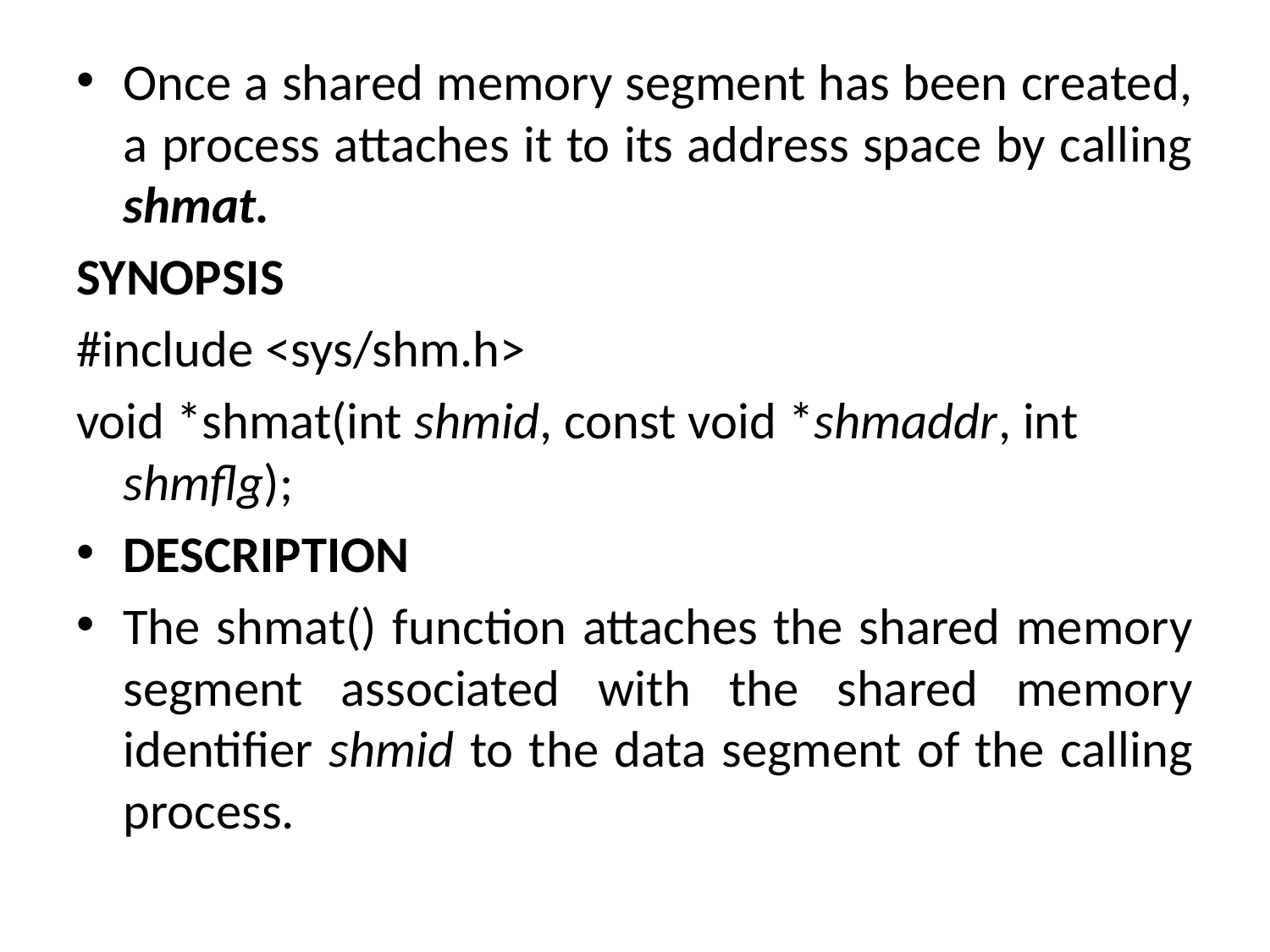

Once a shared memory segment has been created, a process attaches it to its address space by calling shmat.
SYNOPSIS
#include <sys/shm.h>
void *shmat(int shmid, const void *shmaddr, int shmflg);
DESCRIPTION
The shmat() function attaches the shared memory segment associated with the shared memory identifier shmid to the data segment of the calling process.